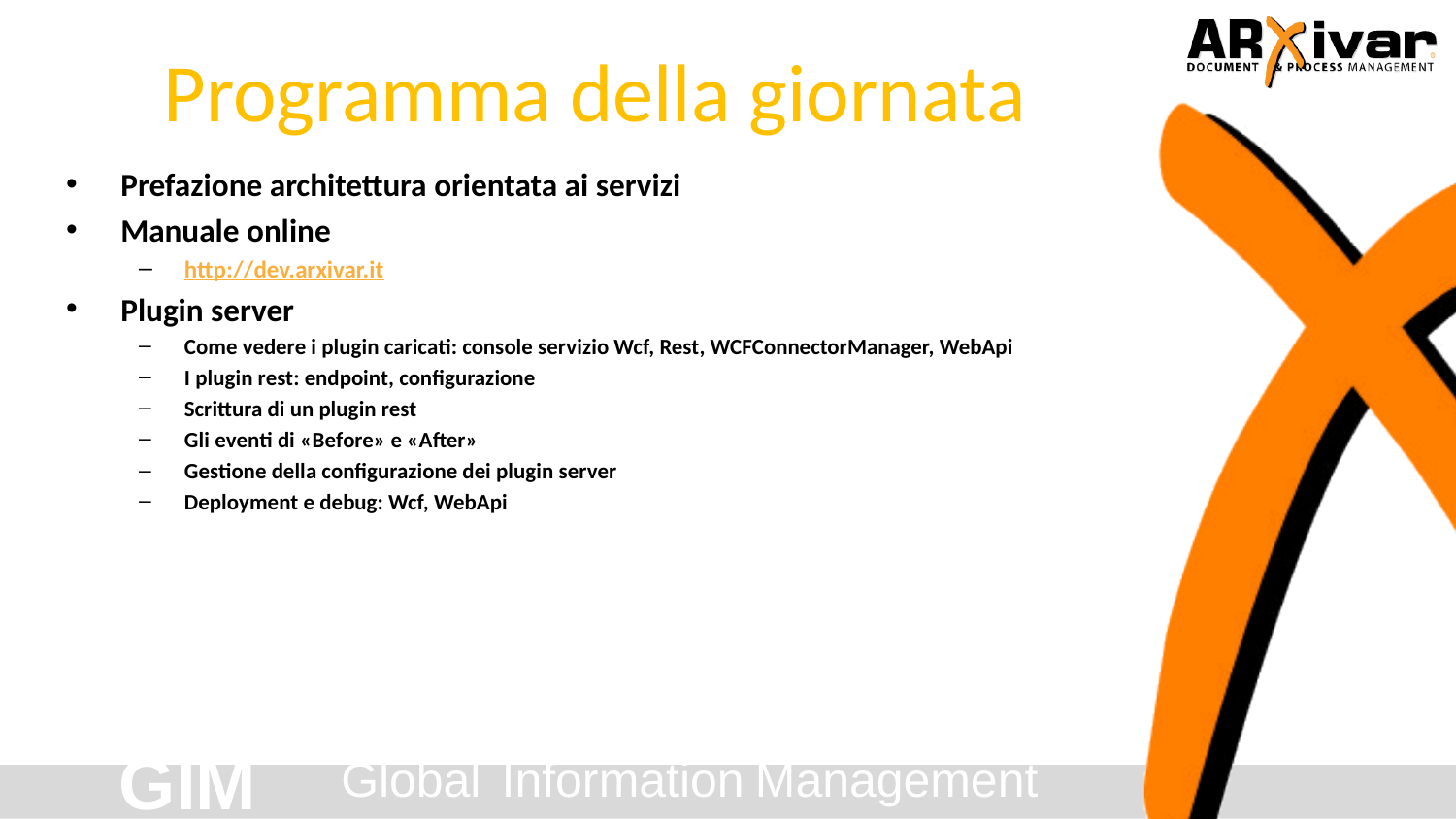

# Programma della giornata
Prefazione architettura orientata ai servizi
Manuale online
http://dev.arxivar.it
Plugin server
Come vedere i plugin caricati: console servizio Wcf, Rest, WCFConnectorManager, WebApi
I plugin rest: endpoint, configurazione
Scrittura di un plugin rest
Gli eventi di «Before» e «After»
Gestione della configurazione dei plugin server
Deployment e debug: Wcf, WebApi